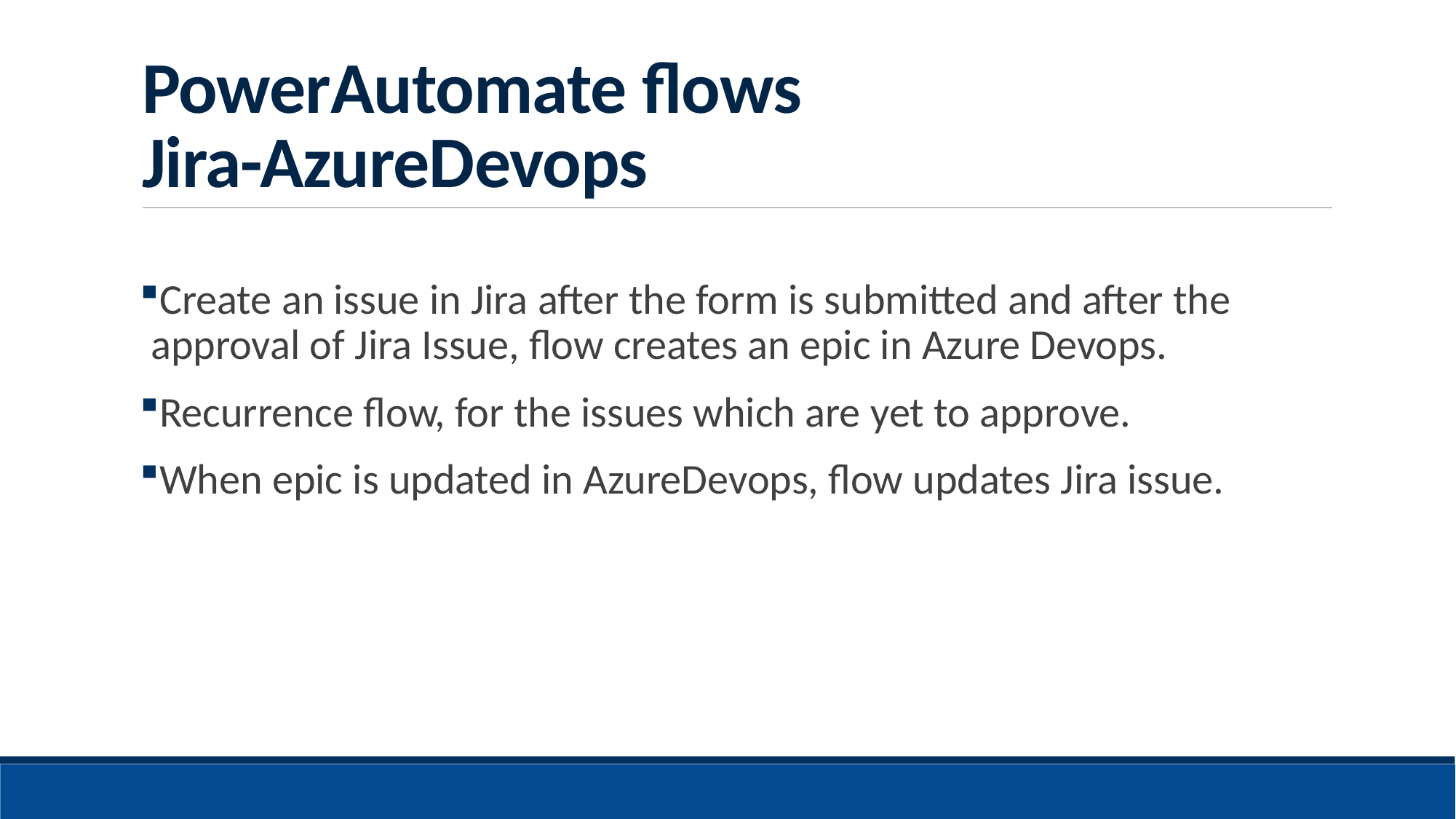

# PowerAutomate flows Jira-AzureDevops
Create an issue in Jira after the form is submitted and after the approval of Jira Issue, flow creates an epic in Azure Devops.
Recurrence flow, for the issues which are yet to approve.
When epic is updated in AzureDevops, flow updates Jira issue.